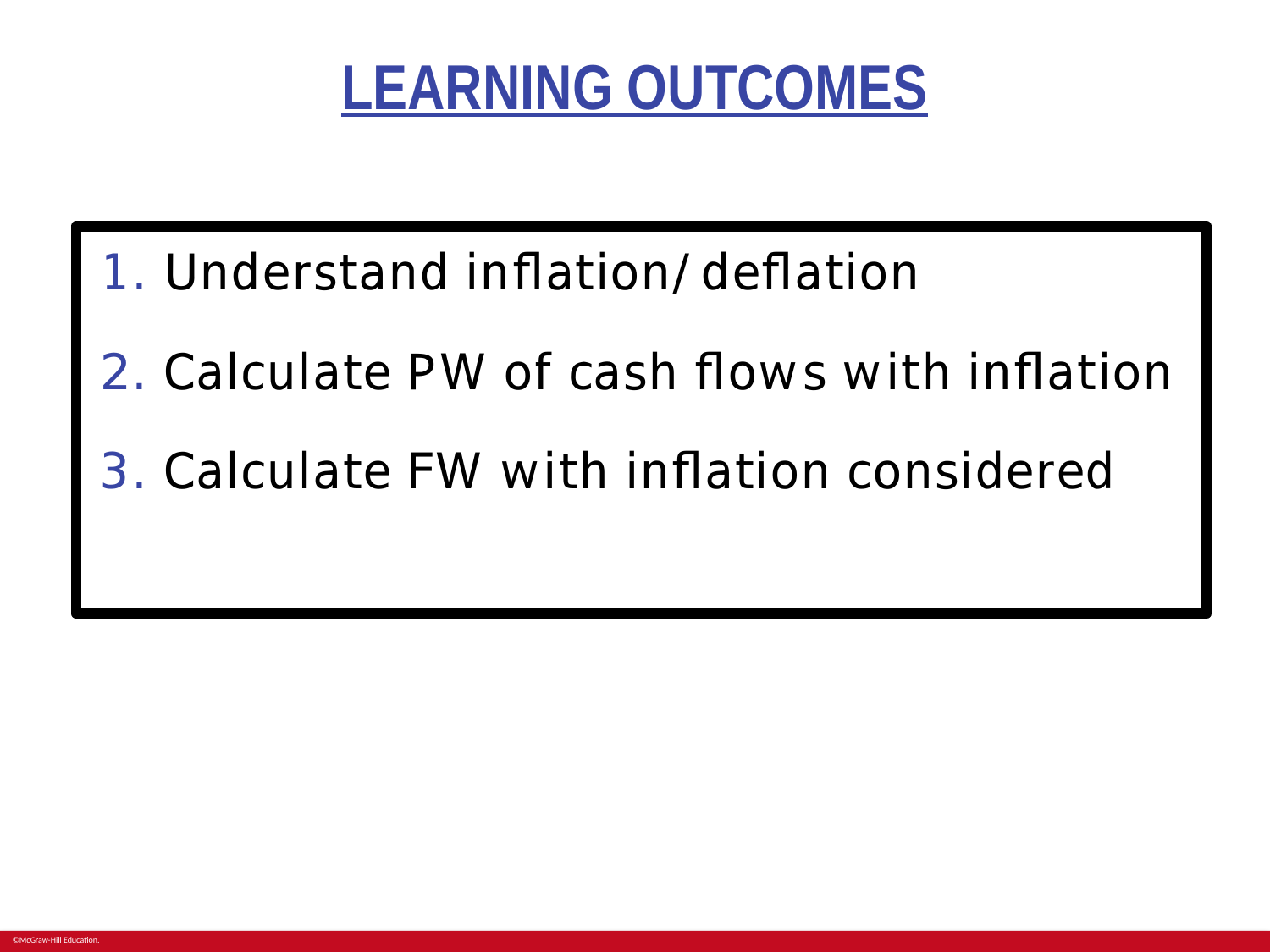

# LEARNING OUTCOMES
Understand inflation/deflation
Calculate PW of cash flows with inflation
Calculate FW with inflation considered